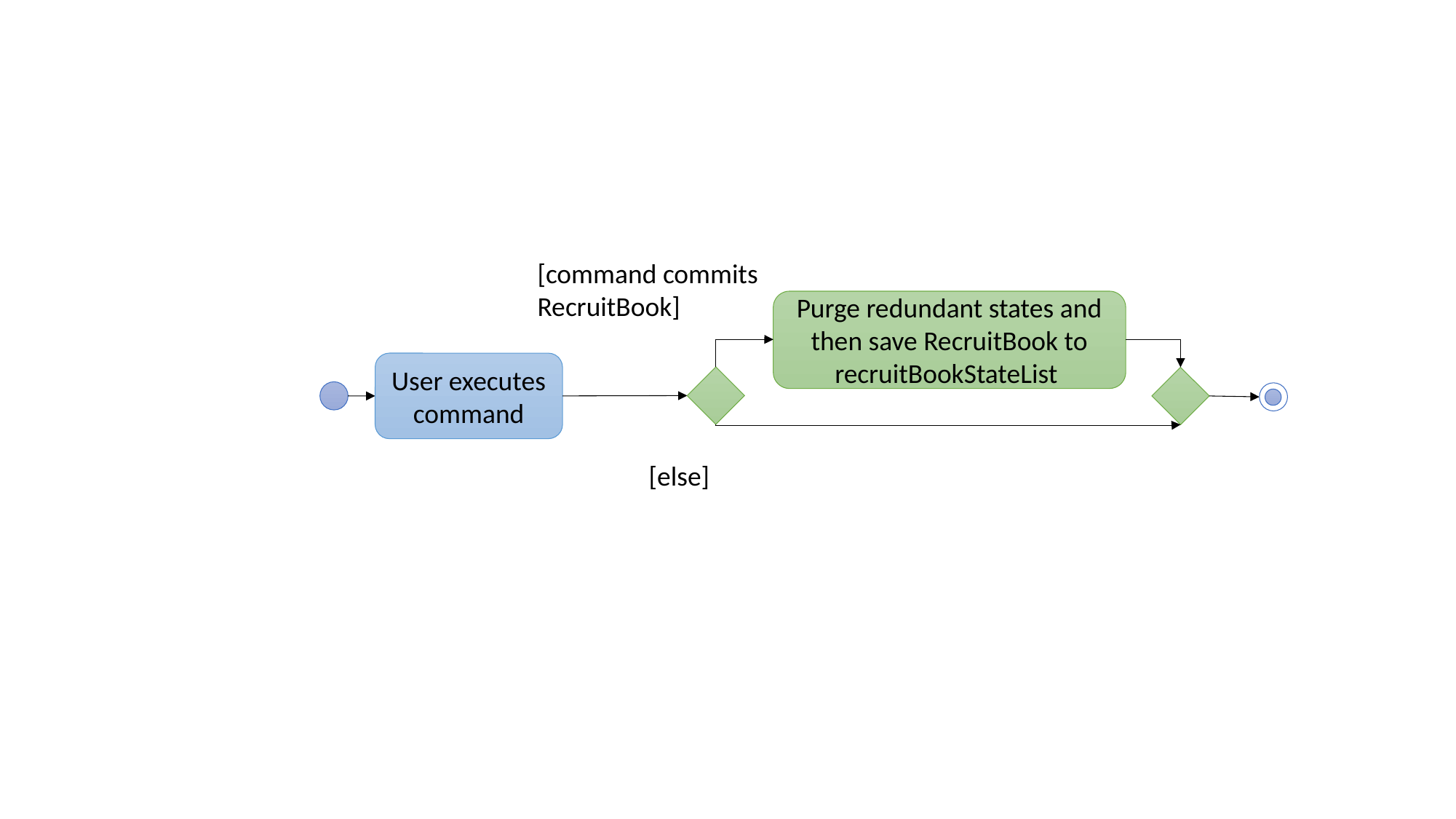

[command commits RecruitBook]
Purge redundant states and then save RecruitBook to recruitBookStateList
User executes command

[else]